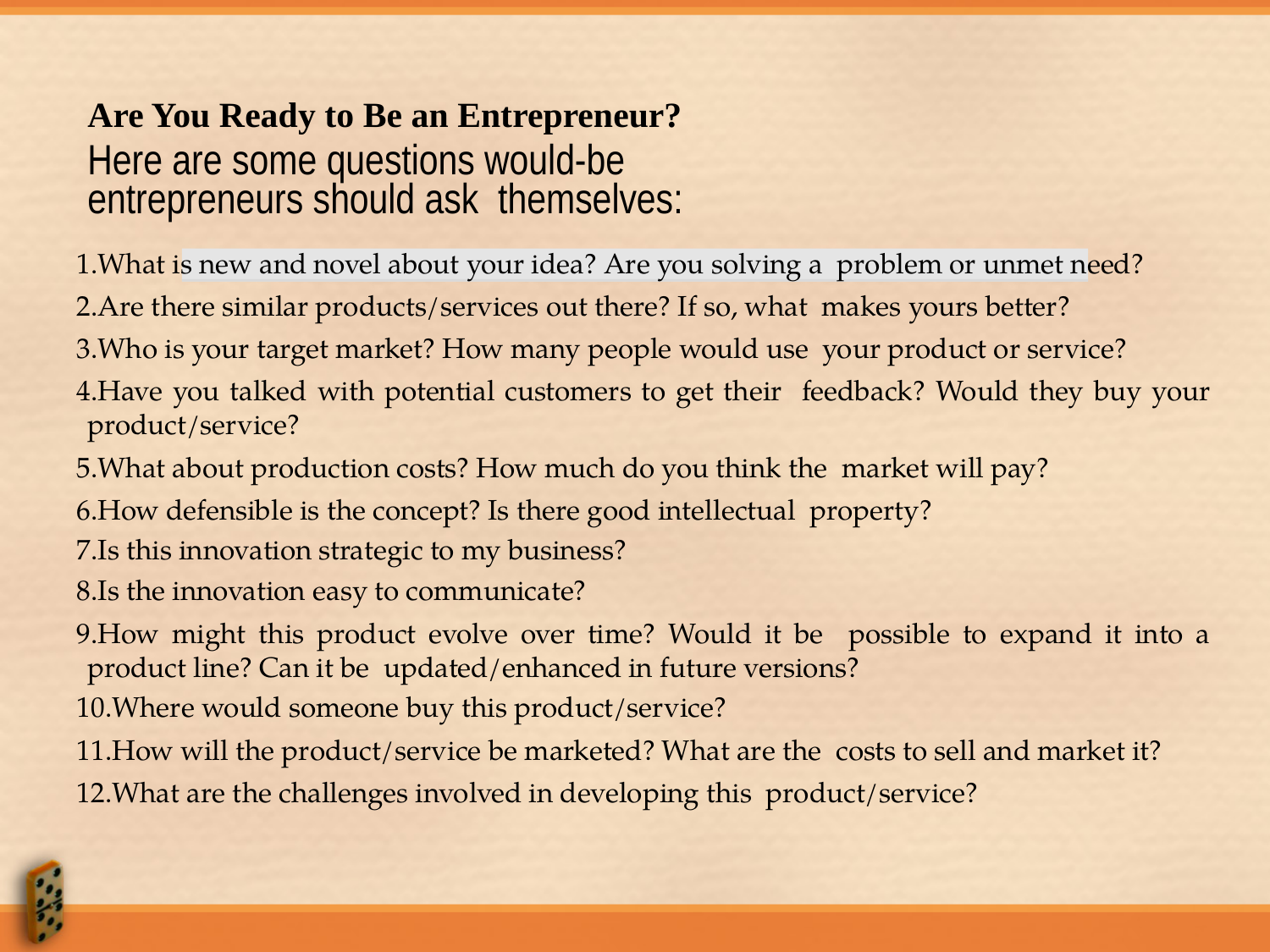

Are You Ready to Be an Entrepreneur?

Here are some questions would-be

entrepreneurs should ask  themselves:

What is new and novel about your idea? Are you solving a  problem or unmet need?
Are there similar products/services out there? If so, what  makes yours better?
Who is your target market? How many people would use  your product or service?
Have you talked with potential customers to get their  feedback? Would they buy your product/service?
What about production costs? How much do you think the  market will pay?
How defensible is the concept? Is there good intellectual  property?
Is this innovation strategic to my business?
Is the innovation easy to communicate?
How might this product evolve over time? Would it be  possible to expand it into a product line? Can it be  updated/enhanced in future versions?
Where would someone buy this product/service?
How will the product/service be marketed? What are the  costs to sell and market it?
What are the challenges involved in developing this  product/service?